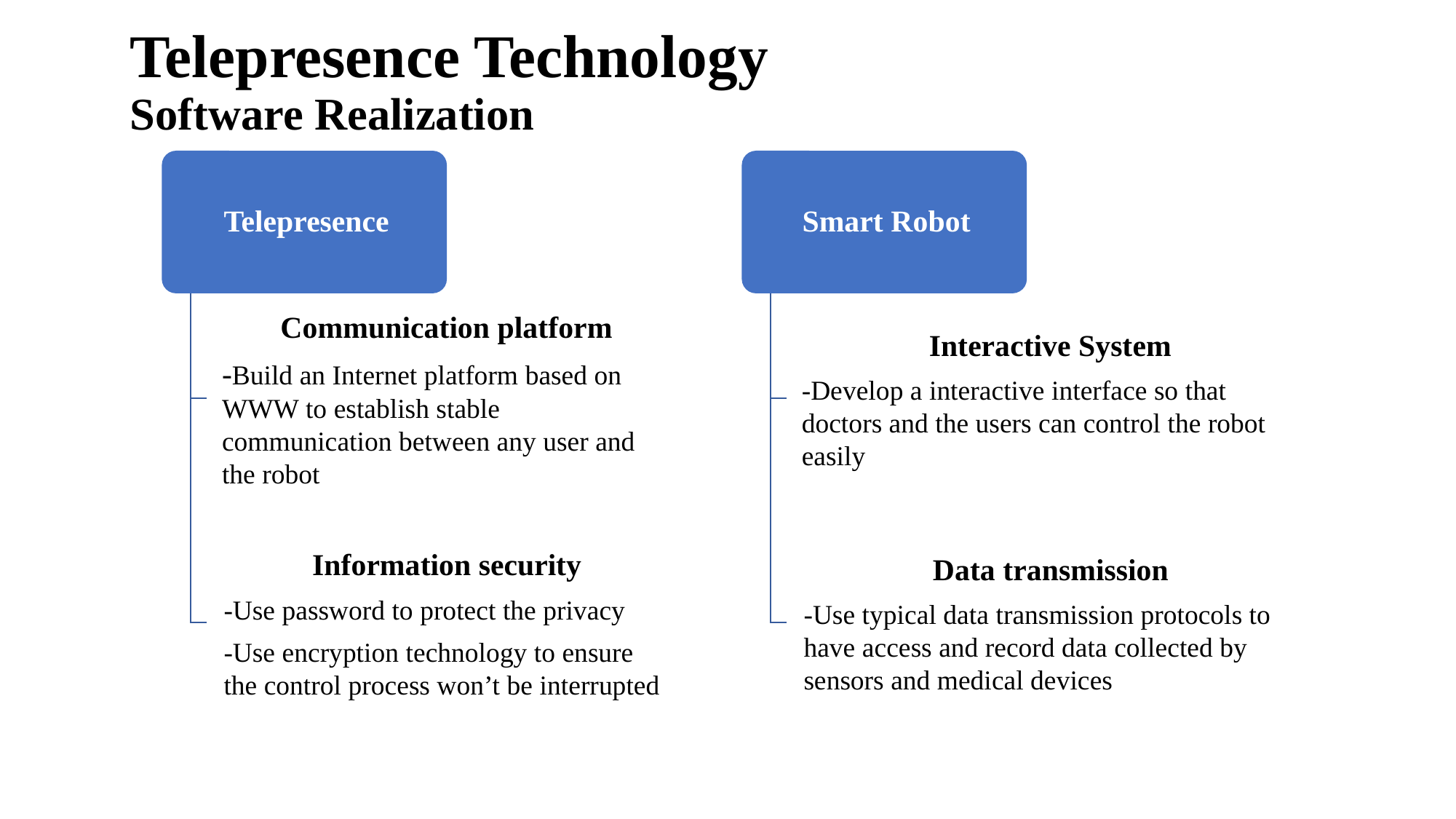

# Telepresence Technology Software Realization
Telepresence
Communication platform
-Build an Internet platform based on WWW to establish stable communication between any user and the robot
Information security
-Use password to protect the privacy
-Use encryption technology to ensure the control process won’t be interrupted
Smart Robot
Interactive System
-Develop a interactive interface so that doctors and the users can control the robot easily
Data transmission
-Use typical data transmission protocols to have access and record data collected by sensors and medical devices